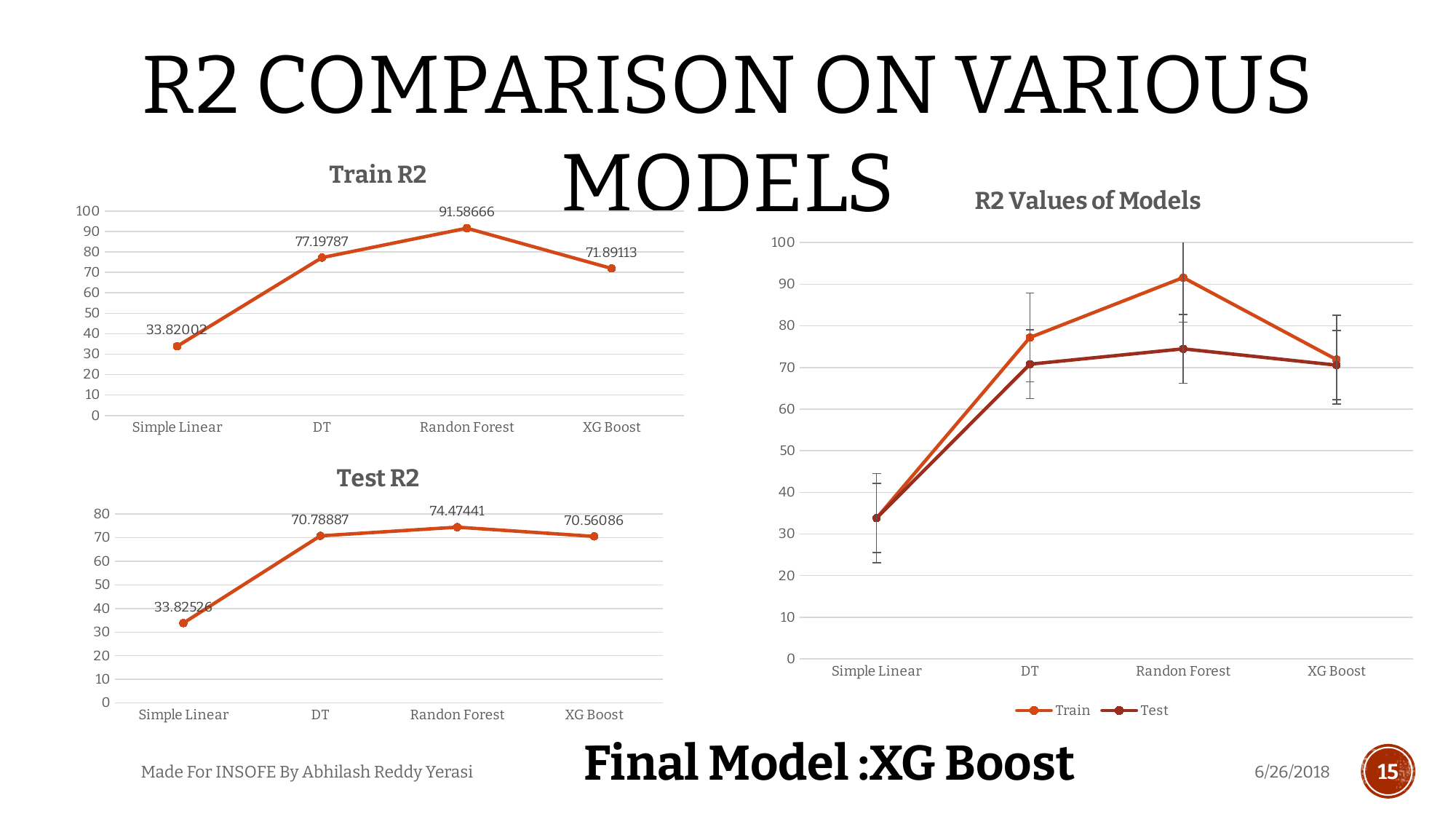

R2 COMPARISON ON VARIOUS MODELS

### Chart: Train R2

| Category | Train  |
|---|---|
| Simple Linear | 33.82002 |
| DT | 77.19787 |
| Randon Forest | 91.58666 |
| XG Boost | 71.89113 |

### Chart: R2 Values of Models

| Category | Train  | Test |
|---|---|---|
| Simple Linear | 33.82002 | 33.82526 |
| DT | 77.19787 | 70.78887 |
| Randon Forest | 91.58666 | 74.47441 |
| XG Boost | 71.89113 | 70.56086 |

### Chart: Test R2

| Category | Test |
|---|---|
| Simple Linear | 33.82526 |
| DT | 70.78887 |
| Randon Forest | 74.47441 |
| XG Boost | 70.56086 |
Final Model :XG Boost
Made For INSOFE By Abhilash Reddy Yerasi
6/26/2018
15